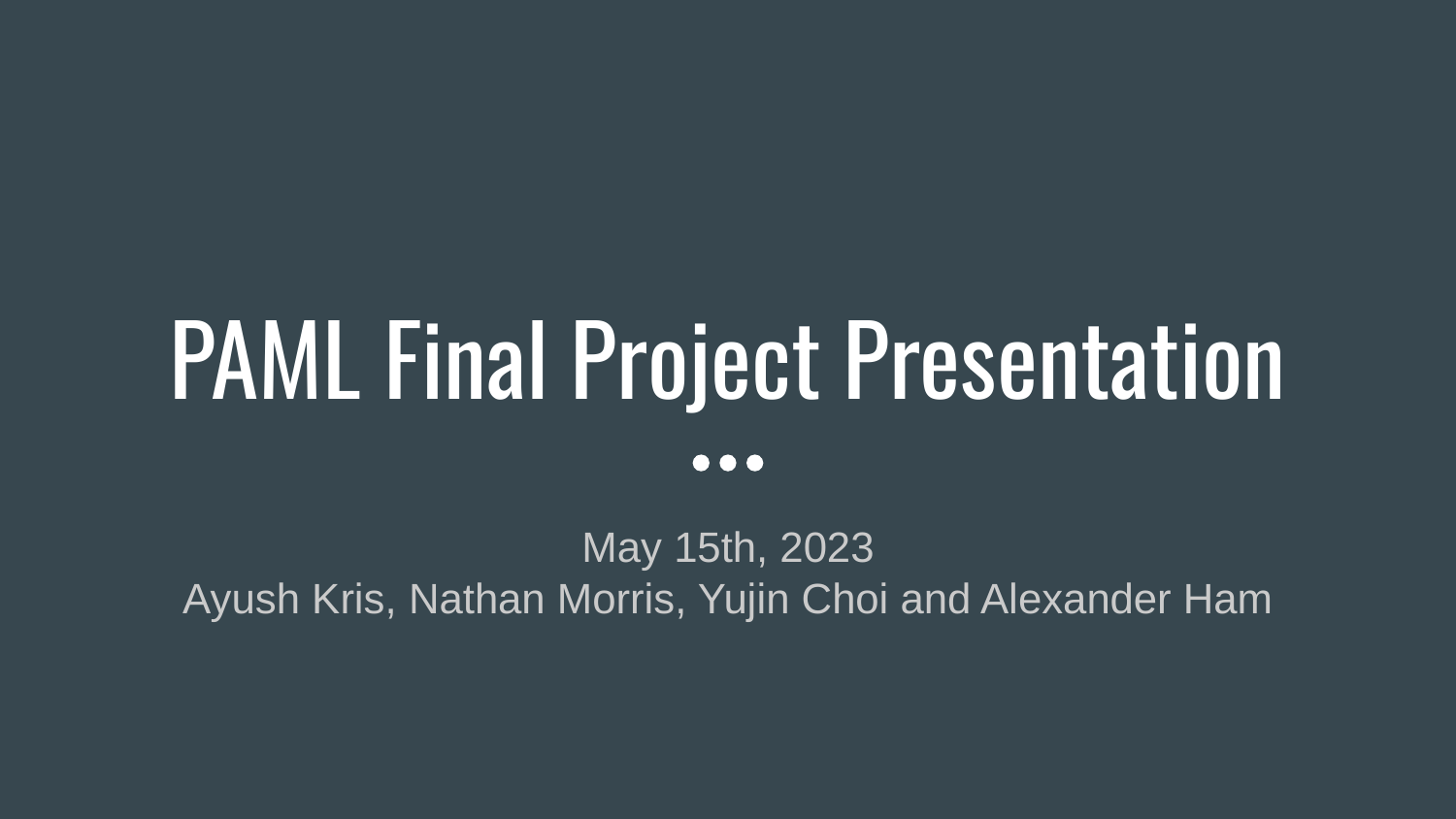

# PAML Final Project Presentation
May 15th, 2023
Ayush Kris, Nathan Morris, Yujin Choi and Alexander Ham